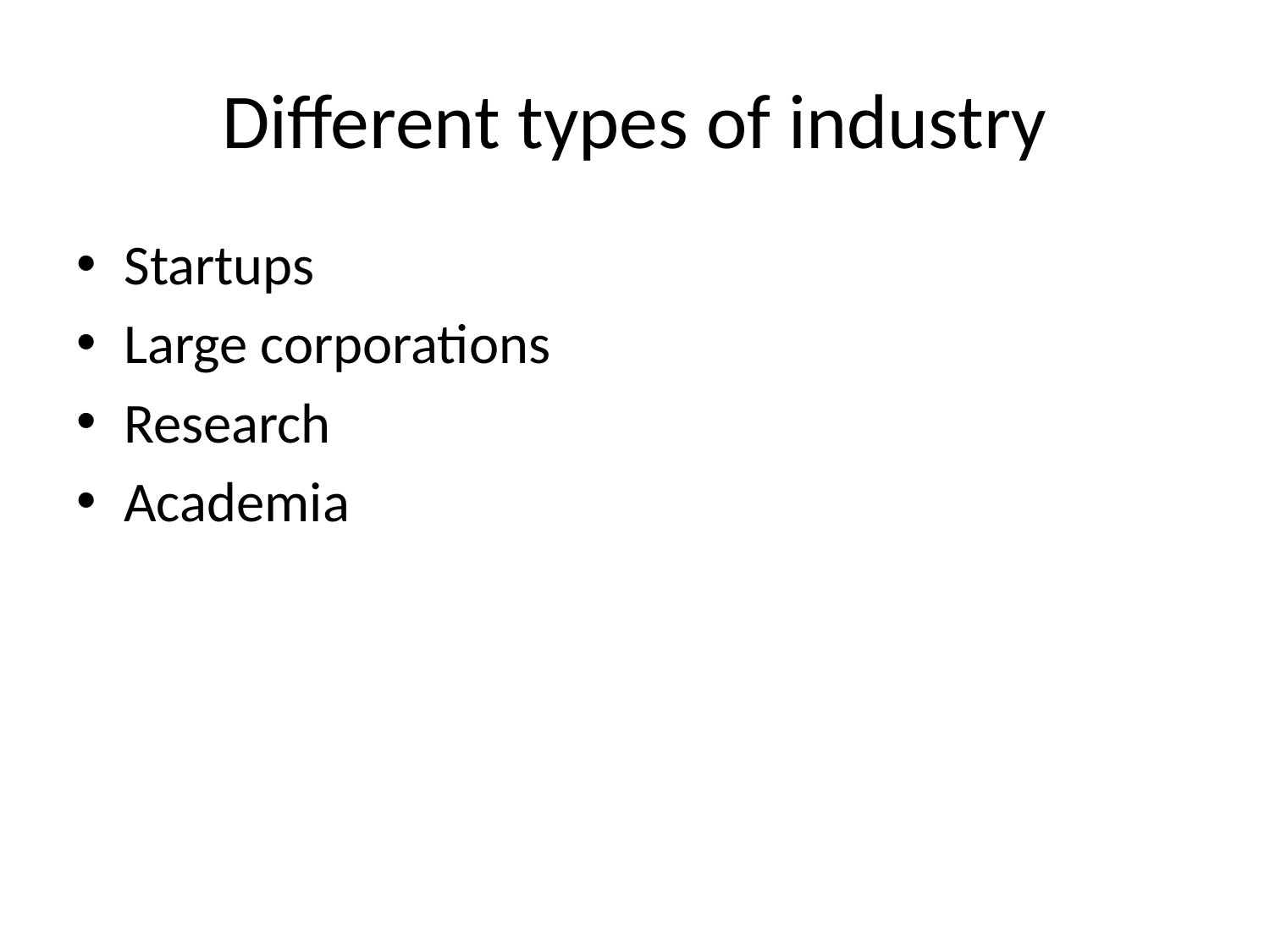

# Different types of industry
Startups
Large corporations
Research
Academia